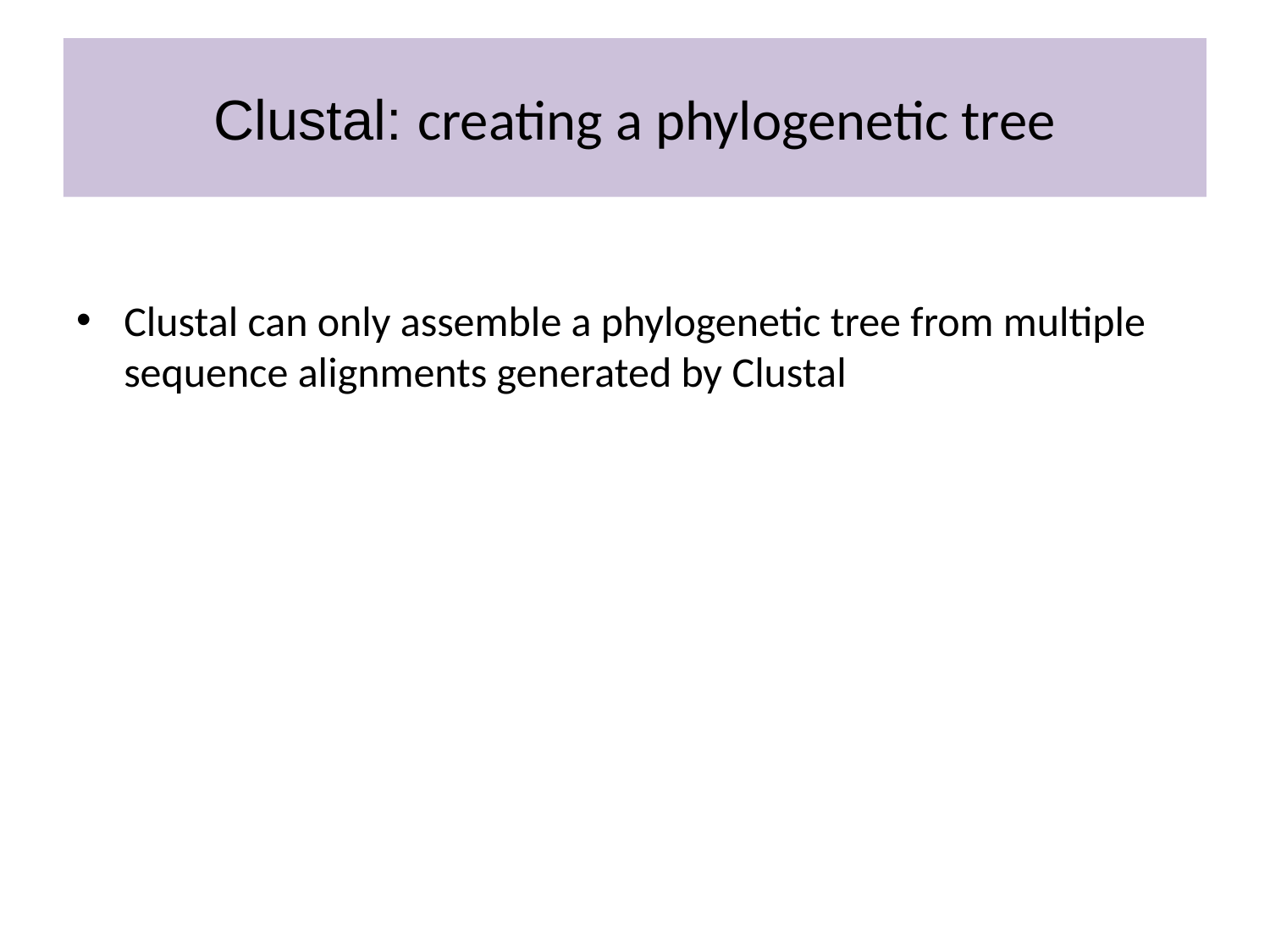

Clustal: creating a phylogenetic tree

Clustal can only assemble a phylogenetic tree from multiple sequence alignments generated by Clustal